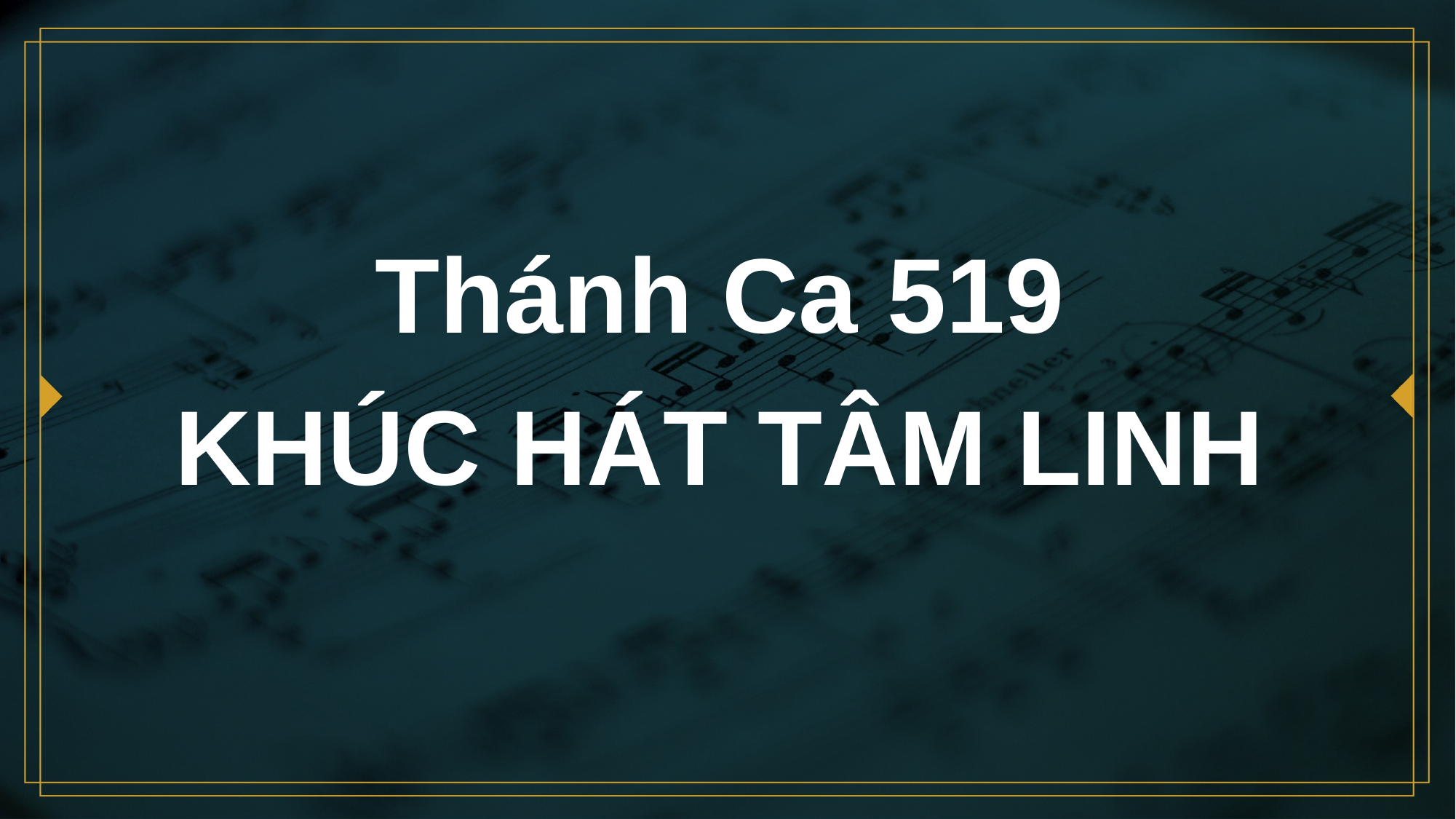

# Thánh Ca 519 KHÚC HÁT TÂM LINH